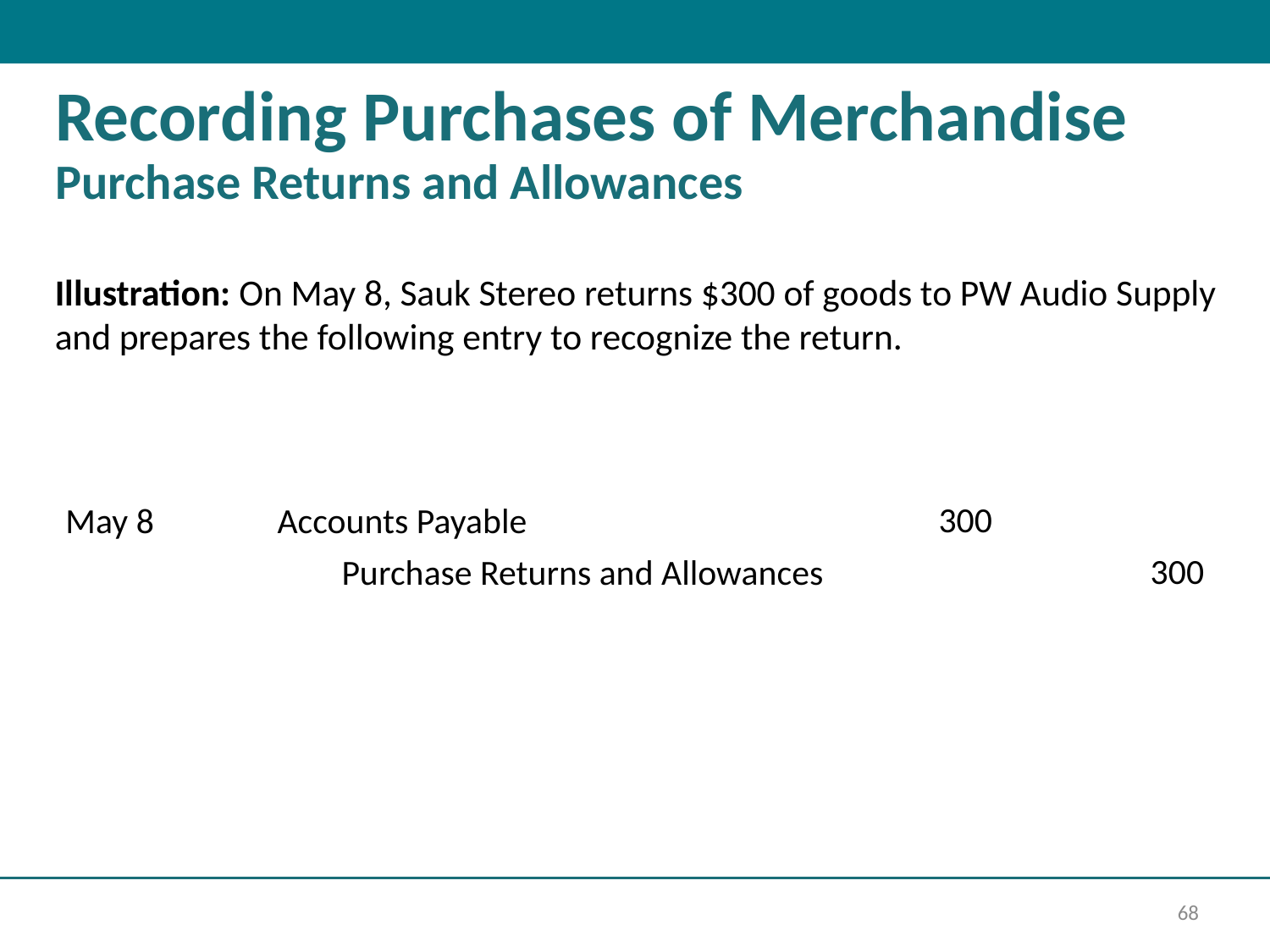

# Recording Purchases of Merchandise Purchase Returns and Allowances
Illustration: On May 8, Sauk Stereo returns $300 of goods to PW Audio Supply and prepares the following entry to recognize the return.
| May 8 | Accounts Payable | 300 |  |
| --- | --- | --- | --- |
|  | Purchase Returns and Allowances |  | 300 |